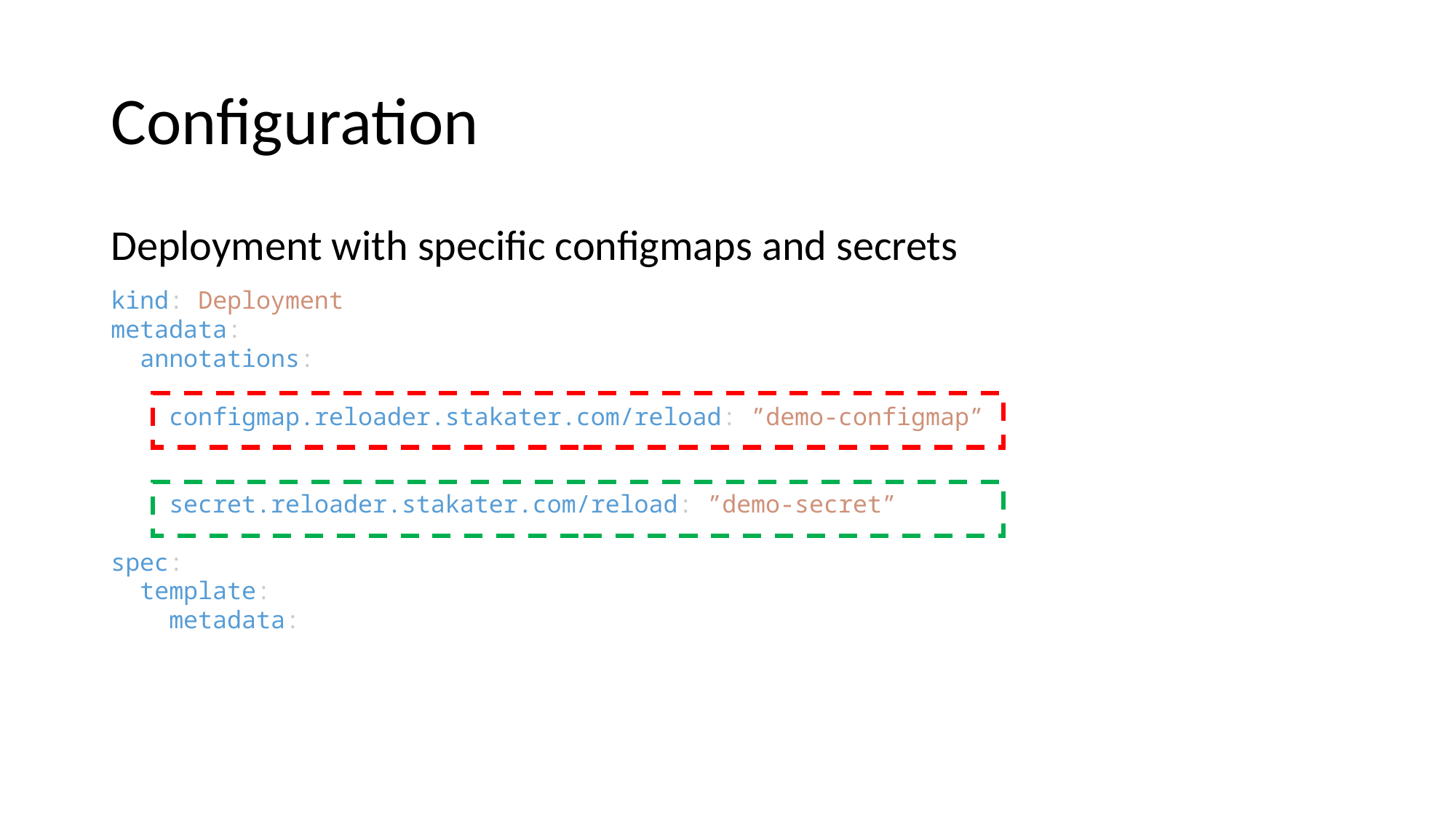

# Configuration
Deployment with specific configmaps and secrets
kind: Deployment
metadata:
  annotations:

    configmap.reloader.stakater.com/reload: ”demo-configmap”

    secret.reloader.stakater.com/reload: ”demo-secret”

spec:
  template:
    metadata: